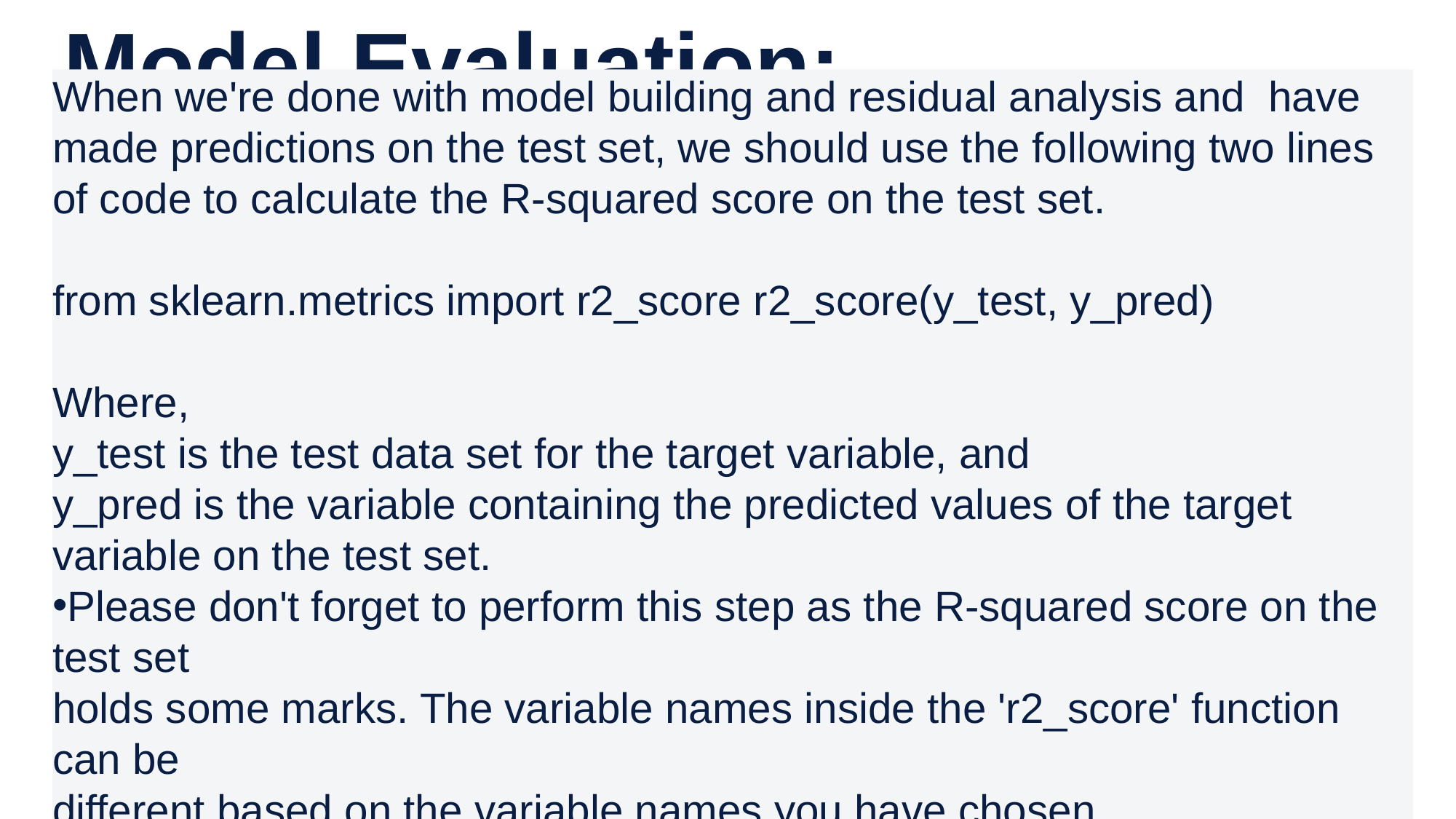

# Model Evaluation:
When we're done with model building and residual analysis and  have made predictions on the test set, we should use the following two lines of code to calculate the R-squared score on the test set.

from sklearn.metrics import r2_score r2_score(y_test, y_pred)

Where,
y_test is the test data set for the target variable, and
y_pred is the variable containing the predicted values of the target variable on the test set.
Please don't forget to perform this step as the R-squared score on the test set
holds some marks. The variable names inside the 'r2_score' function can be
different based on the variable names you have chosen.